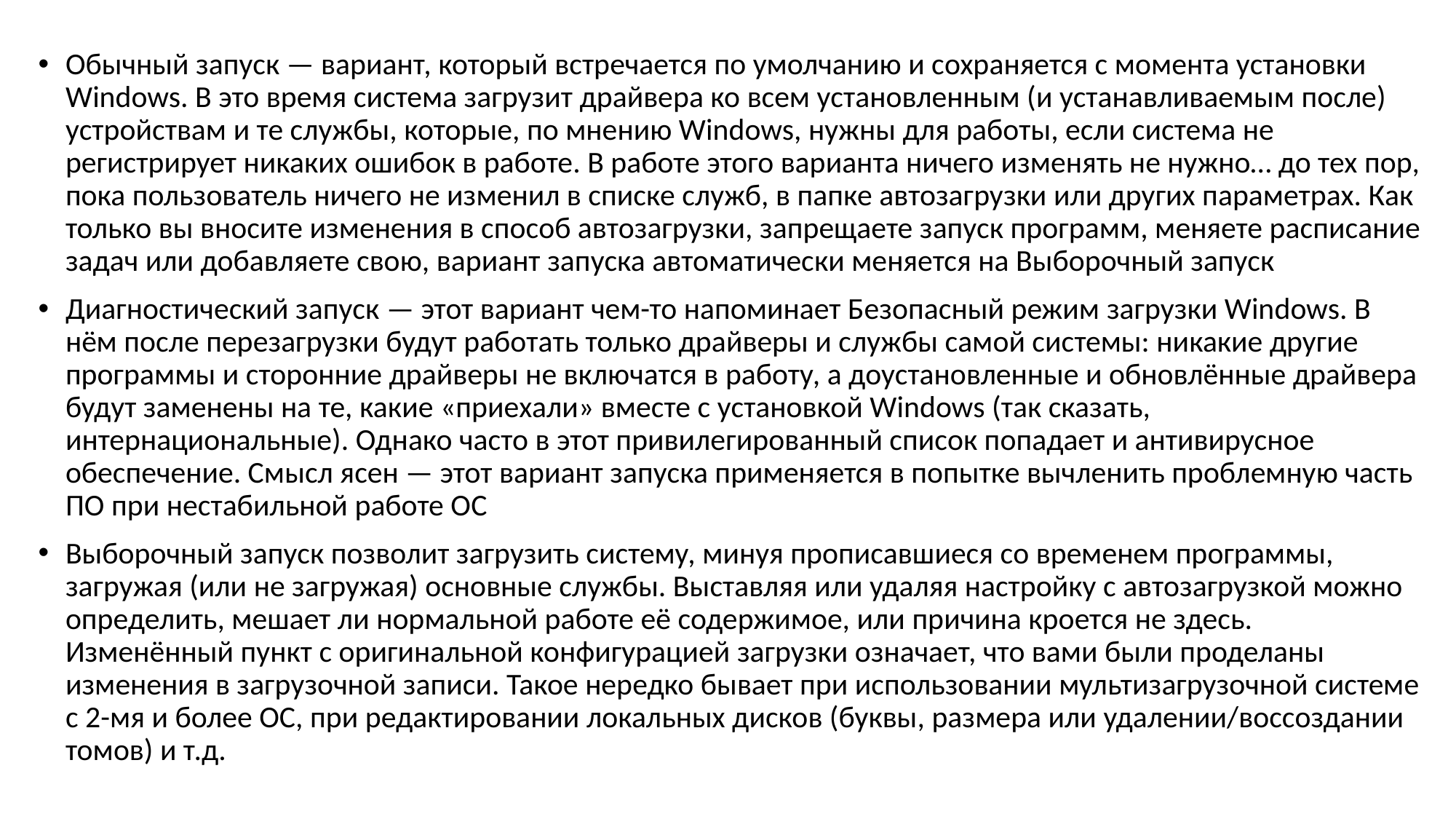

Обычный запуск — вариант, который встречается по умолчанию и сохраняется с момента установки Windows. В это время система загрузит драйвера ко всем установленным (и устанавливаемым после) устройствам и те службы, которые, по мнению Windows, нужны для работы, если система не регистрирует никаких ошибок в работе. В работе этого варианта ничего изменять не нужно… до тех пор, пока пользователь ничего не изменил в списке служб, в папке автозагрузки или других параметрах. Как только вы вносите изменения в способ автозагрузки, запрещаете запуск программ, меняете расписание задач или добавляете свою, вариант запуска автоматически меняется на Выборочный запуск
Диагностический запуск — этот вариант чем-то напоминает Безопасный режим загрузки Windows. В нём после перезагрузки будут работать только драйверы и службы самой системы: никакие другие программы и сторонние драйверы не включатся в работу, а доустановленные и обновлённые драйвера будут заменены на те, какие «приехали» вместе с установкой Windows (так сказать, интернациональные). Однако часто в этот привилегированный список попадает и антивирусное обеспечение. Смысл ясен — этот вариант запуска применяется в попытке вычленить проблемную часть ПО при нестабильной работе ОС
Выборочный запуск позволит загрузить систему, минуя прописавшиеся со временем программы, загружая (или не загружая) основные службы. Выставляя или удаляя настройку с автозагрузкой можно определить, мешает ли нормальной работе её содержимое, или причина кроется не здесь. Изменённый пункт с оригинальной конфигурацией загрузки означает, что вами были проделаны изменения в загрузочной записи. Такое нередко бывает при использовании мультизагрузочной системе с 2-мя и более ОС, при редактировании локальных дисков (буквы, размера или удалении/воссоздании томов) и т.д.